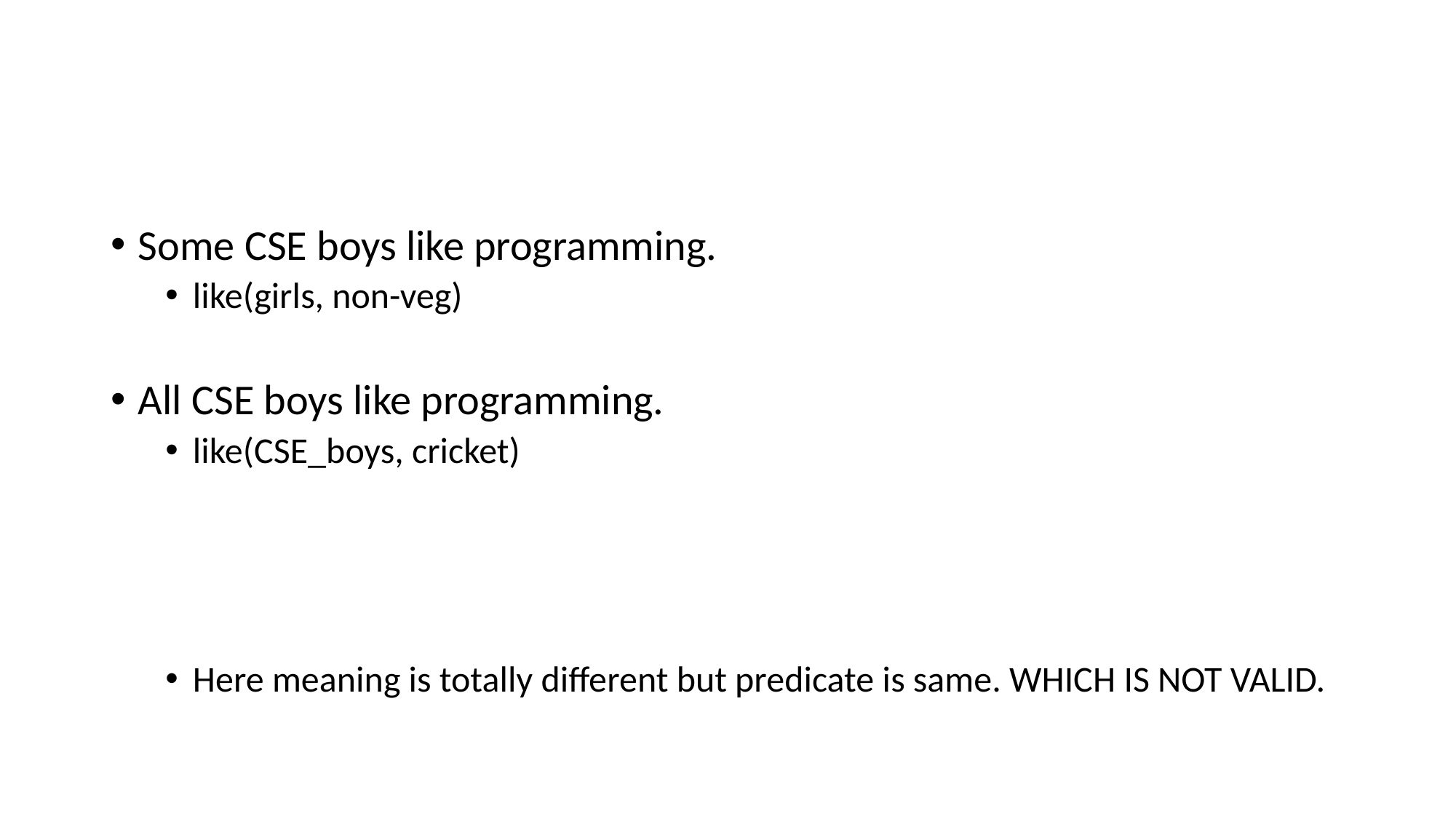

#
Some CSE boys like programming.
like(girls, non-veg)

All CSE boys like programming.
like(CSE_boys, cricket)

Here meaning is totally different but predicate is same. WHICH IS NOT VALID.